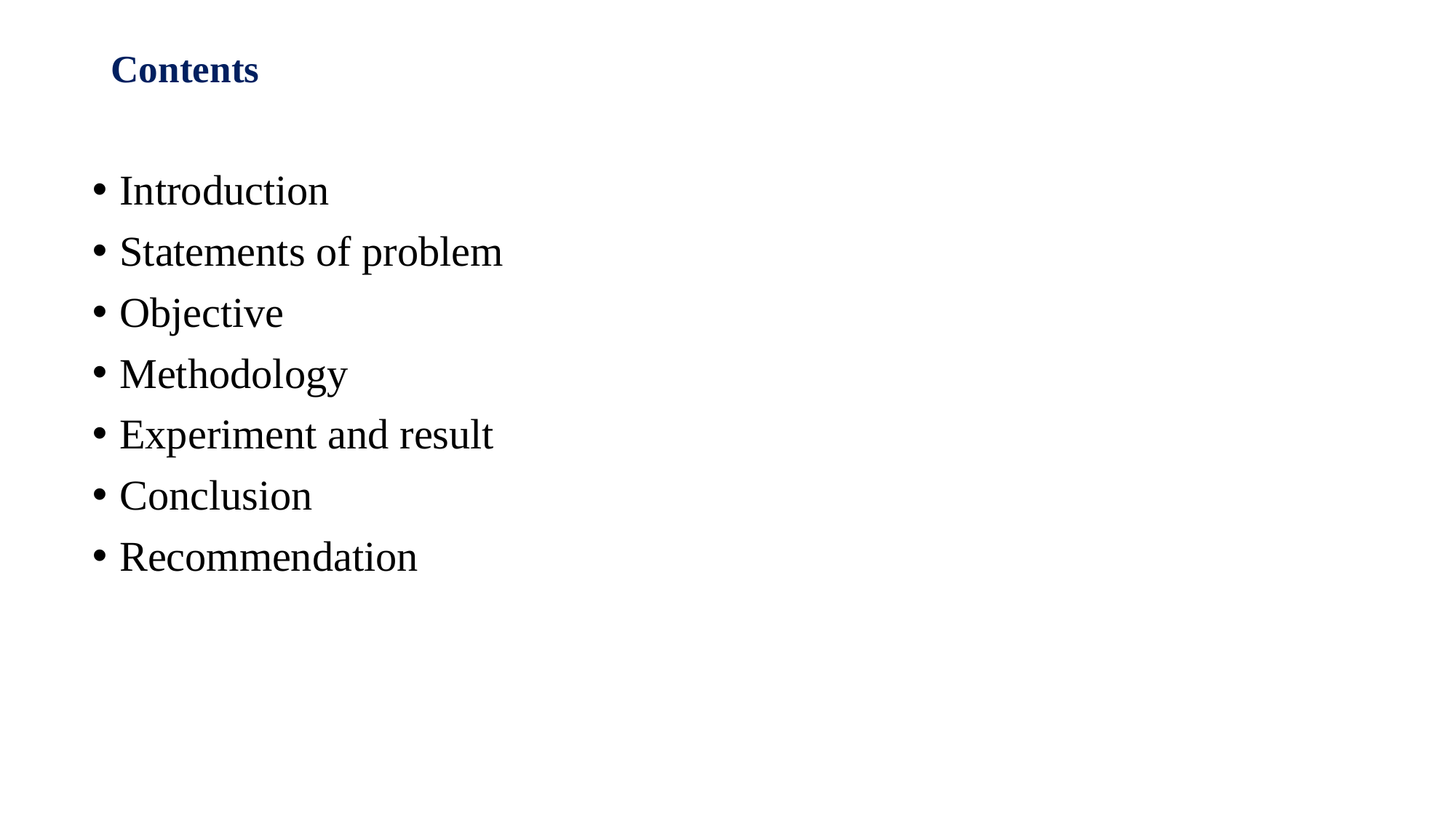

# Contents

Introduction
Statements of problem
Objective
Methodology
Experiment and result
Conclusion
Recommendation